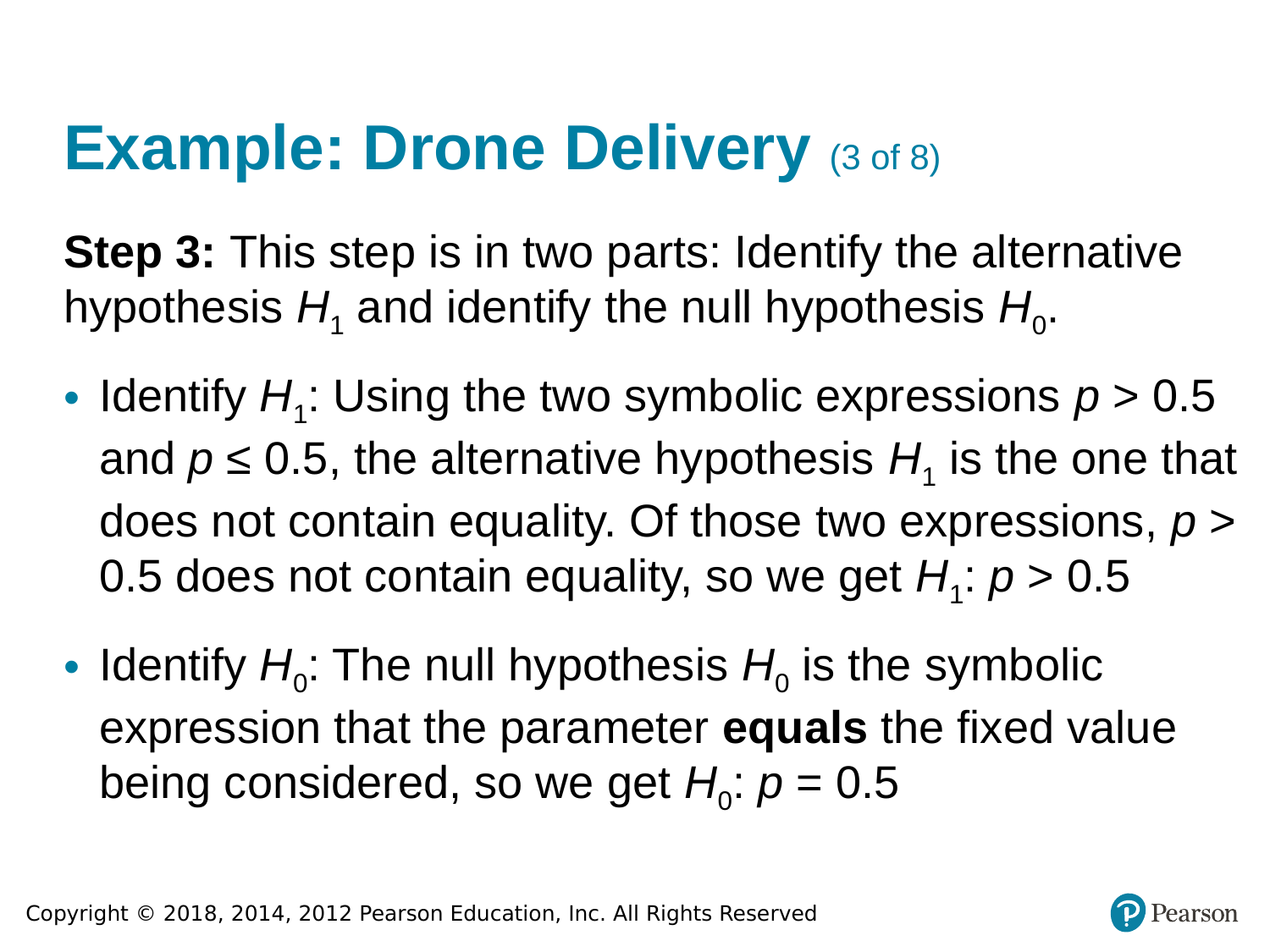

# Example: Drone Delivery (3 of 8)
Step 3: This step is in two parts: Identify the alternative hypothesis H1 and identify the null hypothesis H0.
Identify H1: Using the two symbolic expressions p > 0.5 and p ≤ 0.5, the alternative hypothesis H1 is the one that does not contain equality. Of those two expressions, p > 0.5 does not contain equality, so we get H1: p > 0.5
Identify H0: The null hypothesis H0 is the symbolic expression that the parameter equals the fixed value being considered, so we get H0: p = 0.5